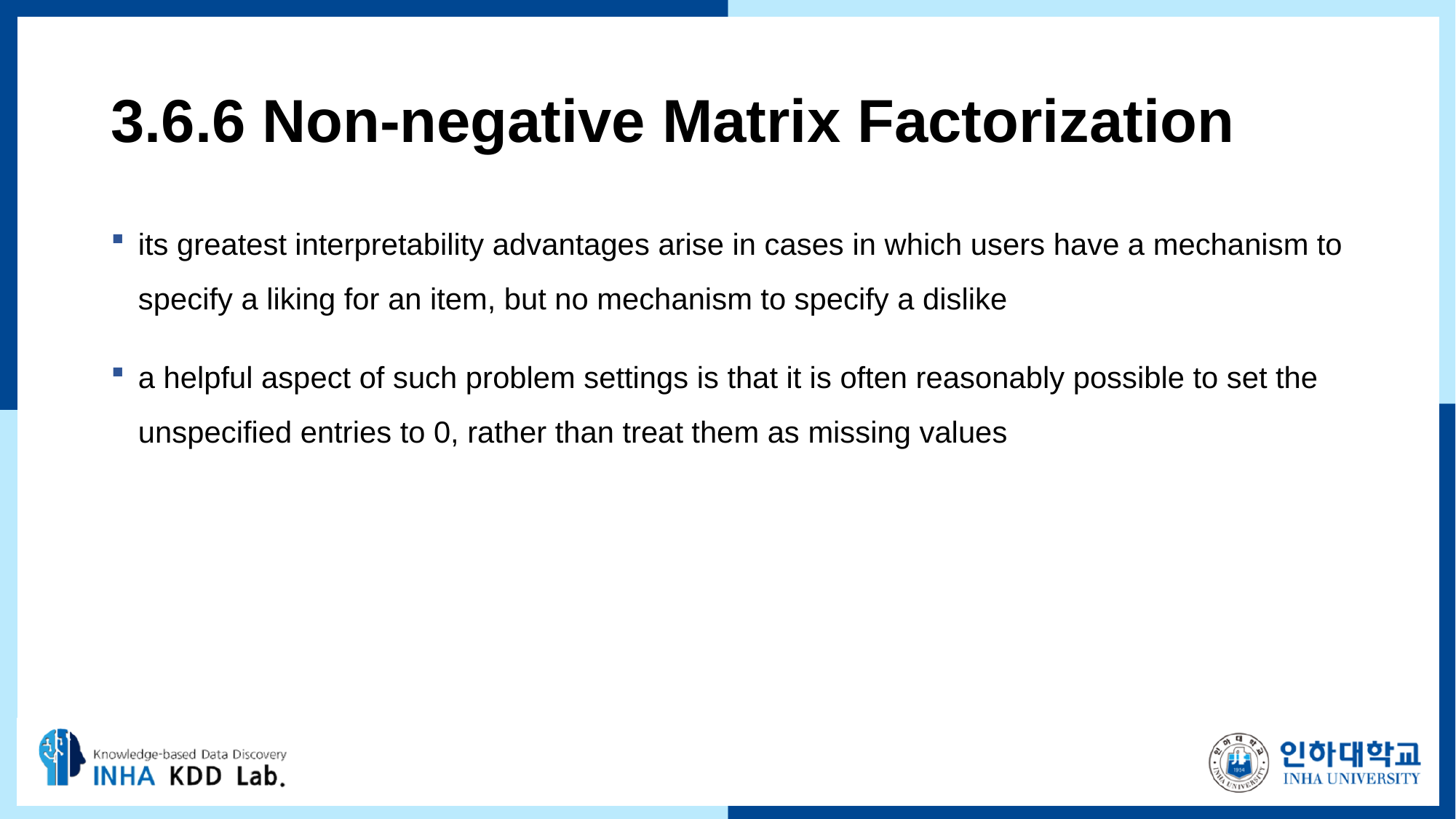

# 3.6.6 Non-negative Matrix Factorization
its greatest interpretability advantages arise in cases in which users have a mechanism to specify a liking for an item, but no mechanism to specify a dislike
a helpful aspect of such problem settings is that it is often reasonably possible to set the unspecified entries to 0, rather than treat them as missing values